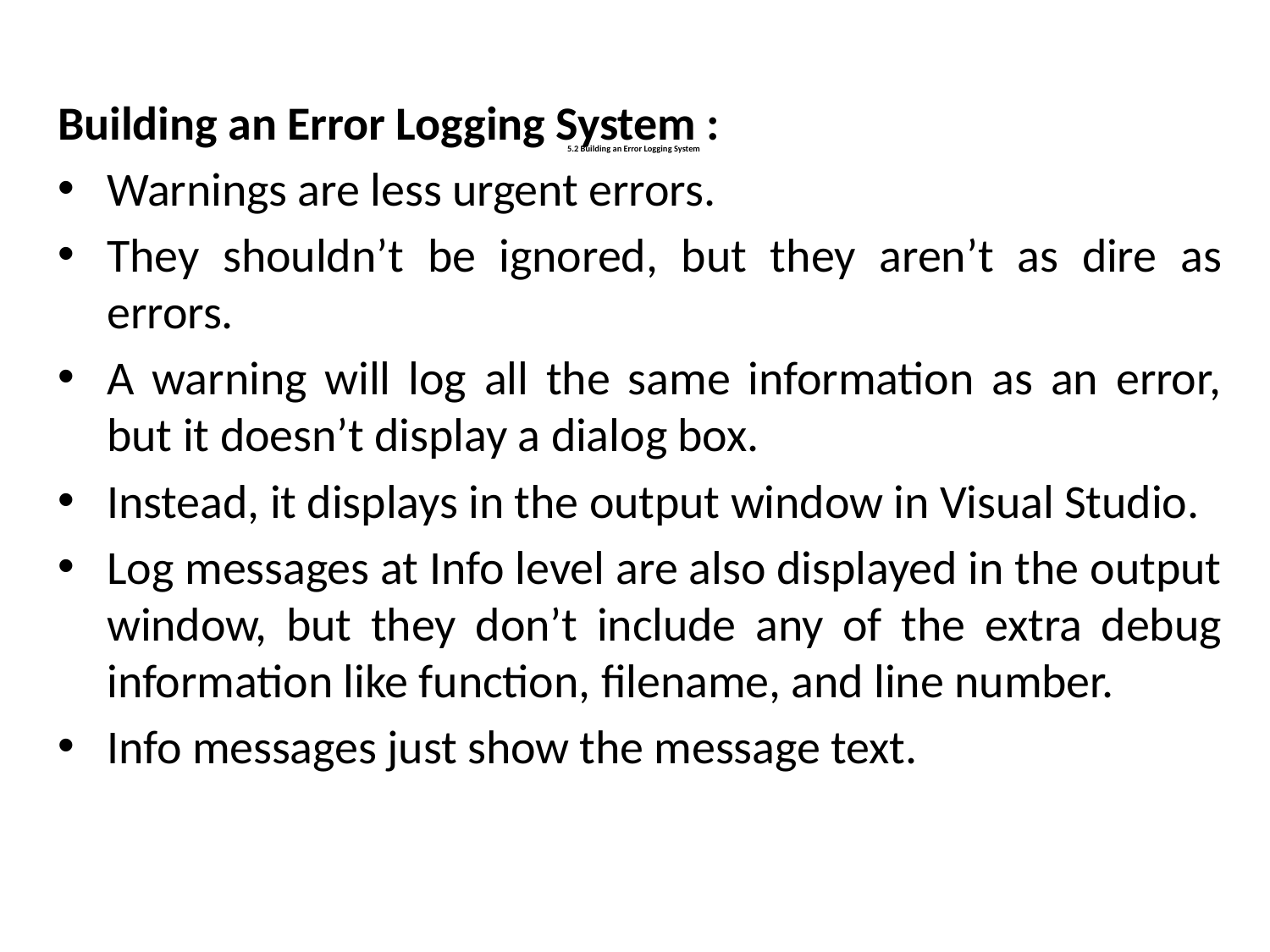

Building an Error Logging System :
Warnings are less urgent errors.
They shouldn’t be ignored, but they aren’t as dire as errors.
A warning will log all the same information as an error, but it doesn’t display a dialog box.
Instead, it displays in the output window in Visual Studio.
Log messages at Info level are also displayed in the output window, but they don’t include any of the extra debug information like function, filename, and line number.
Info messages just show the message text.

# 5.2 Building an Error Logging System